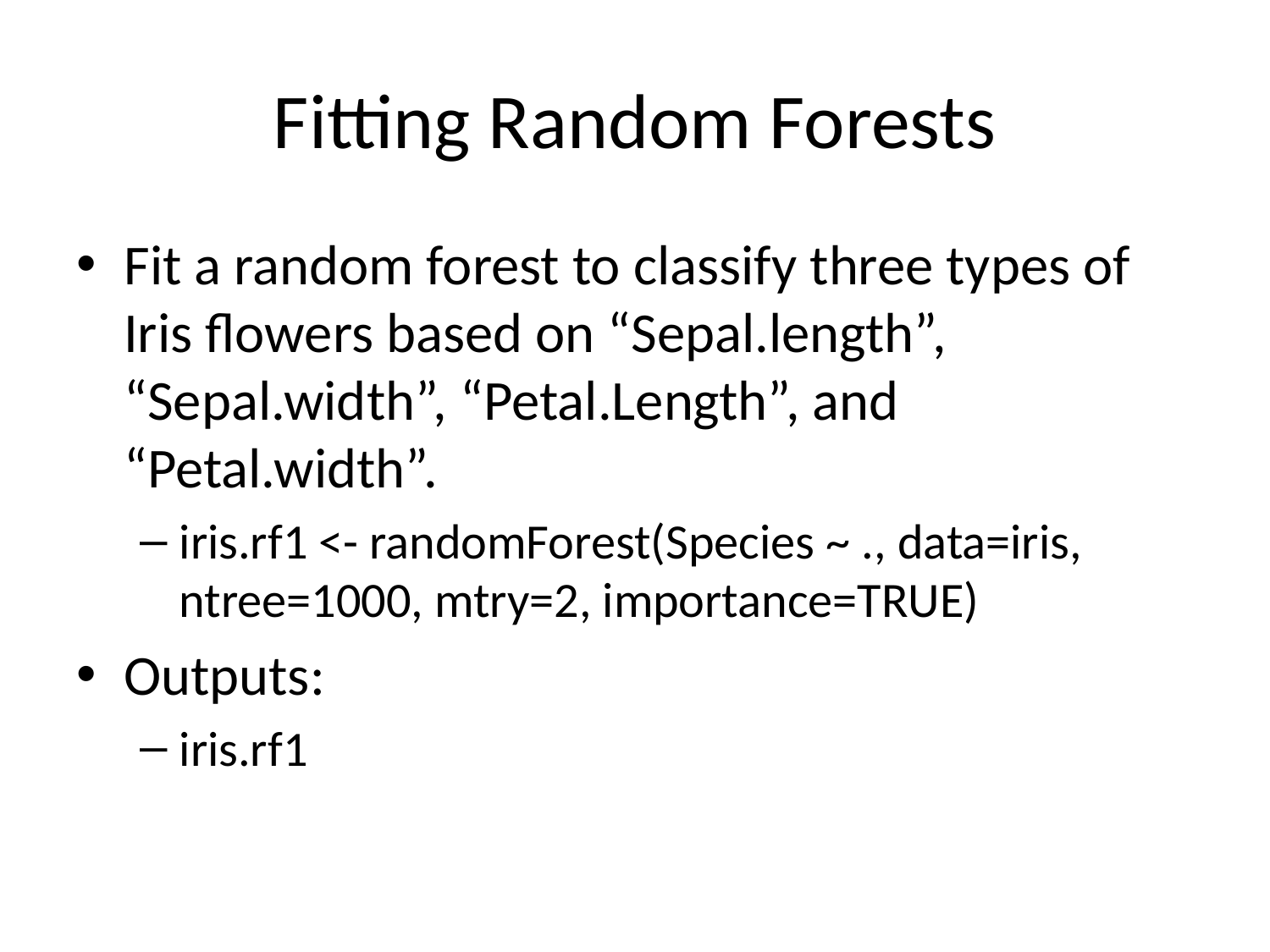

# Fitting Random Forests
Fit a random forest to classify three types of Iris flowers based on “Sepal.length”, “Sepal.width”, “Petal.Length”, and “Petal.width”.
iris.rf1 <- randomForest(Species ~ ., data=iris, ntree=1000, mtry=2, importance=TRUE)
Outputs:
iris.rf1